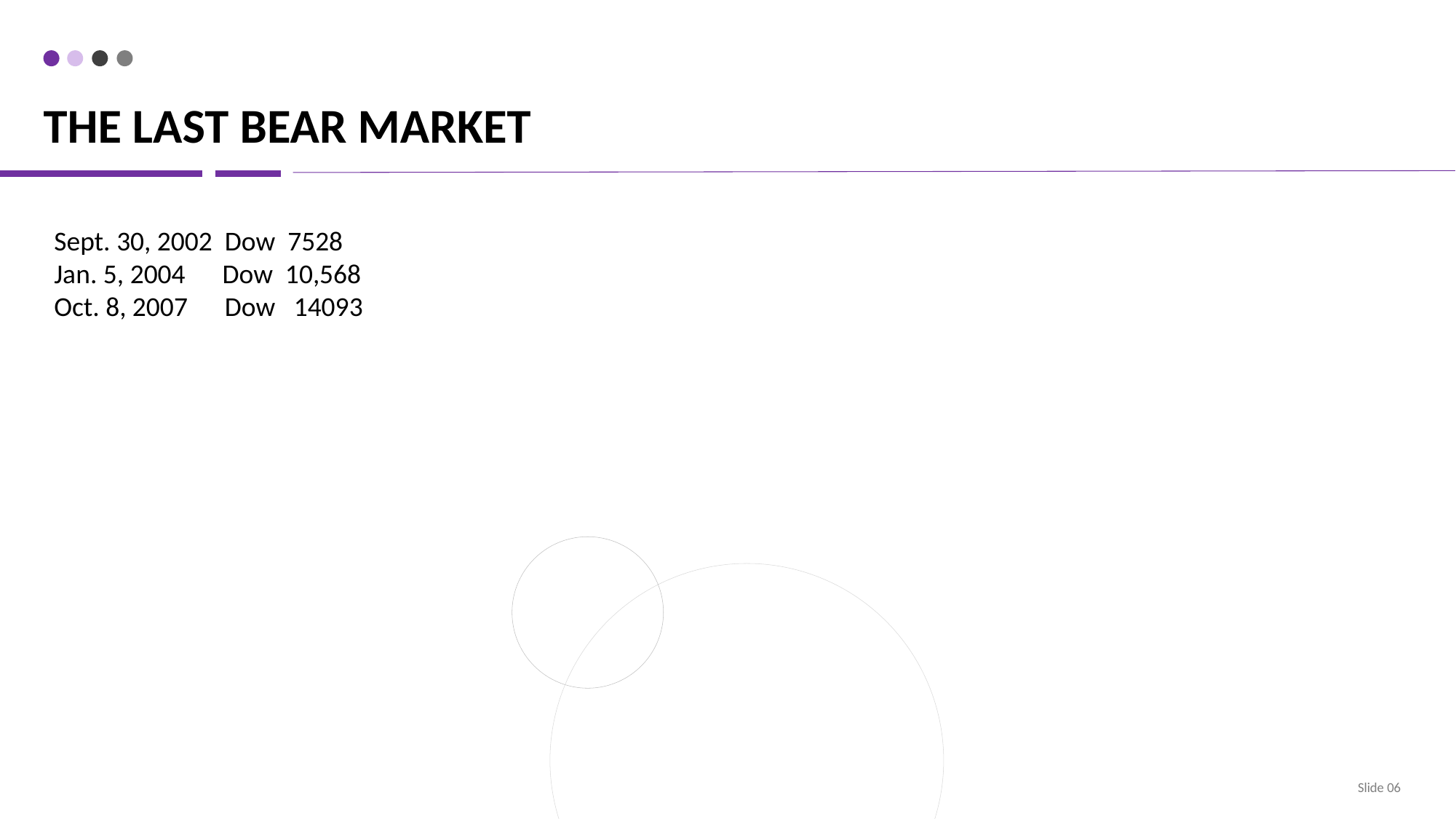

# The last Bear market
Sept. 30, 2002  Dow  7528
Jan. 5, 2004      Dow  10,568
Oct. 8, 2007      Dow   14093
Slide 06